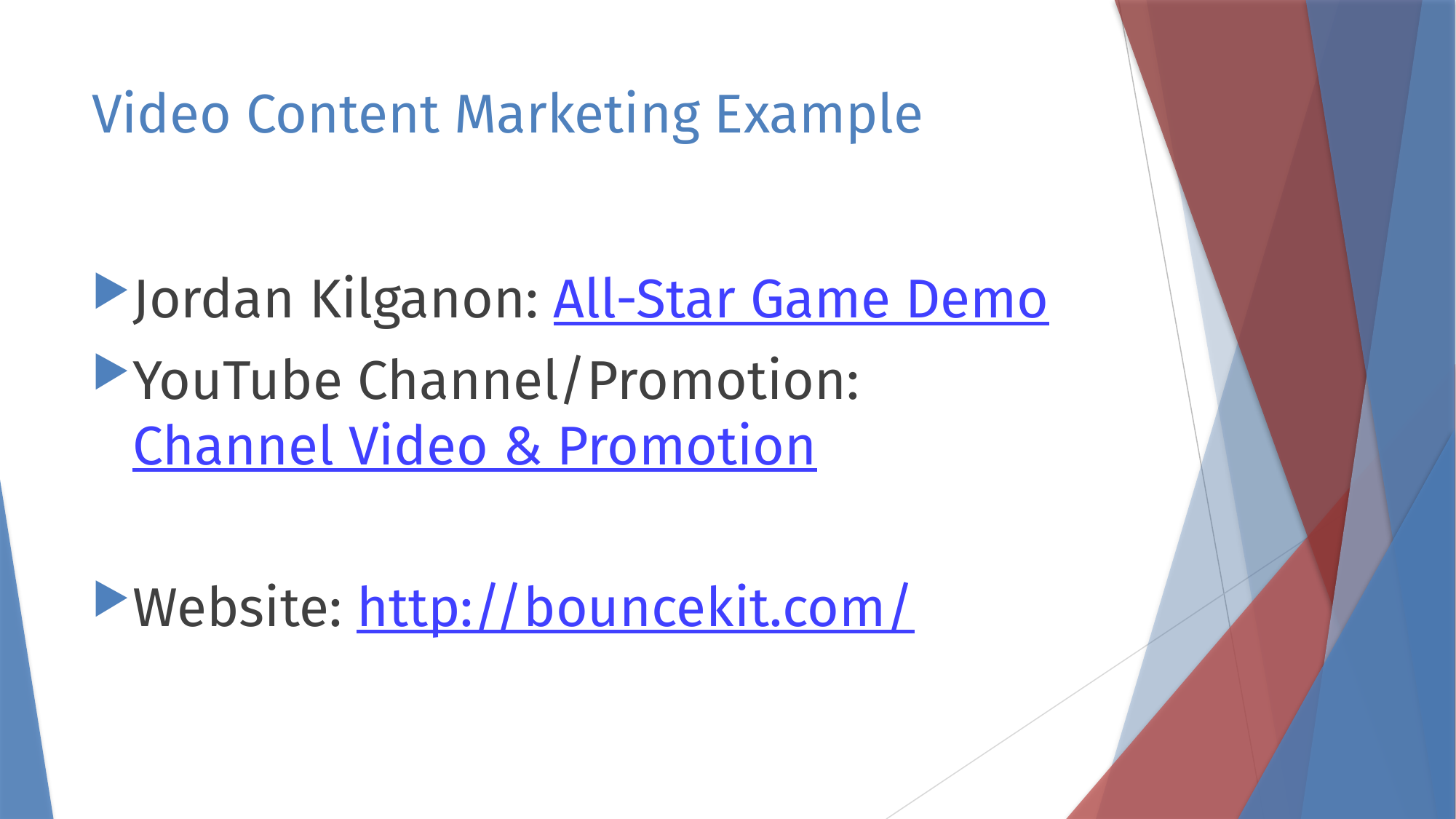

# Video Content Marketing Example
Jordan Kilganon: All-Star Game Demo
YouTube Channel/Promotion: Channel Video & Promotion

Website: http://bouncekit.com/